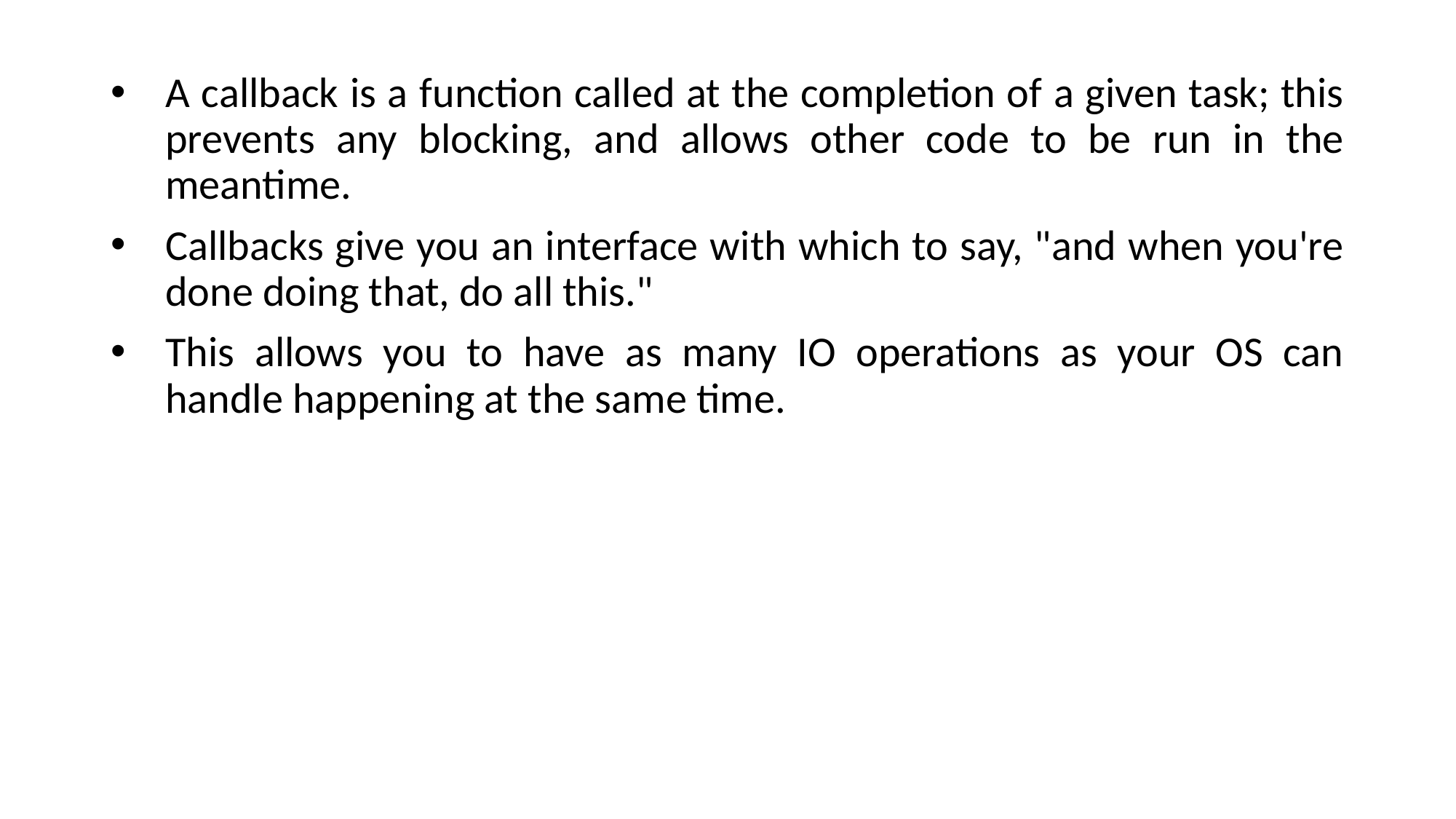

A callback is a function called at the completion of a given task; this prevents any blocking, and allows other code to be run in the meantime.
Callbacks give you an interface with which to say, "and when you're done doing that, do all this."
This allows you to have as many IO operations as your OS can handle happening at the same time.